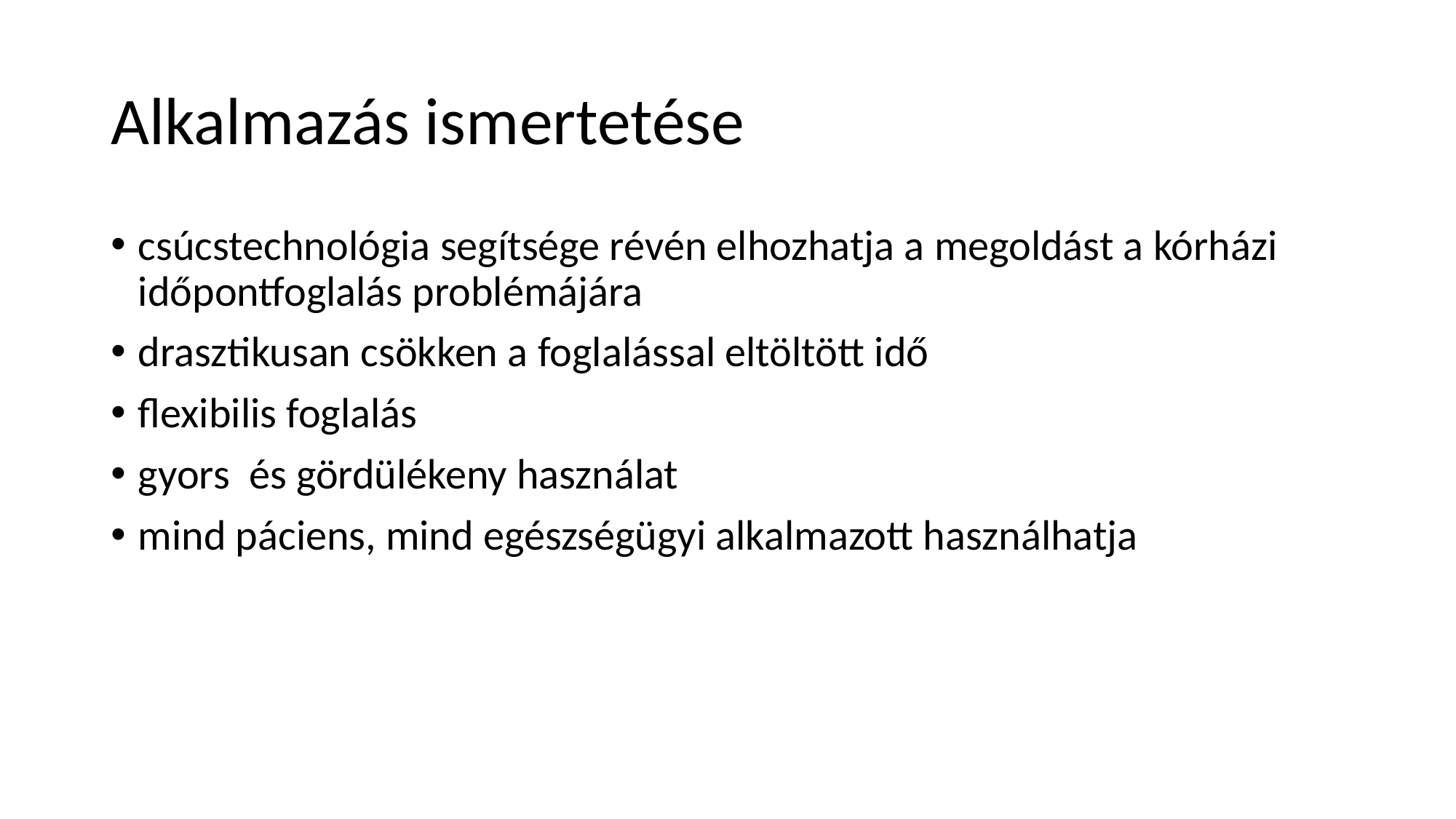

# Alkalmazás ismertetése
csúcstechnológia segítsége révén elhozhatja a megoldást a kórházi időpontfoglalás problémájára
drasztikusan csökken a foglalással eltöltött idő
flexibilis foglalás
gyors  és gördülékeny használat
mind páciens, mind egészségügyi alkalmazott használhatja